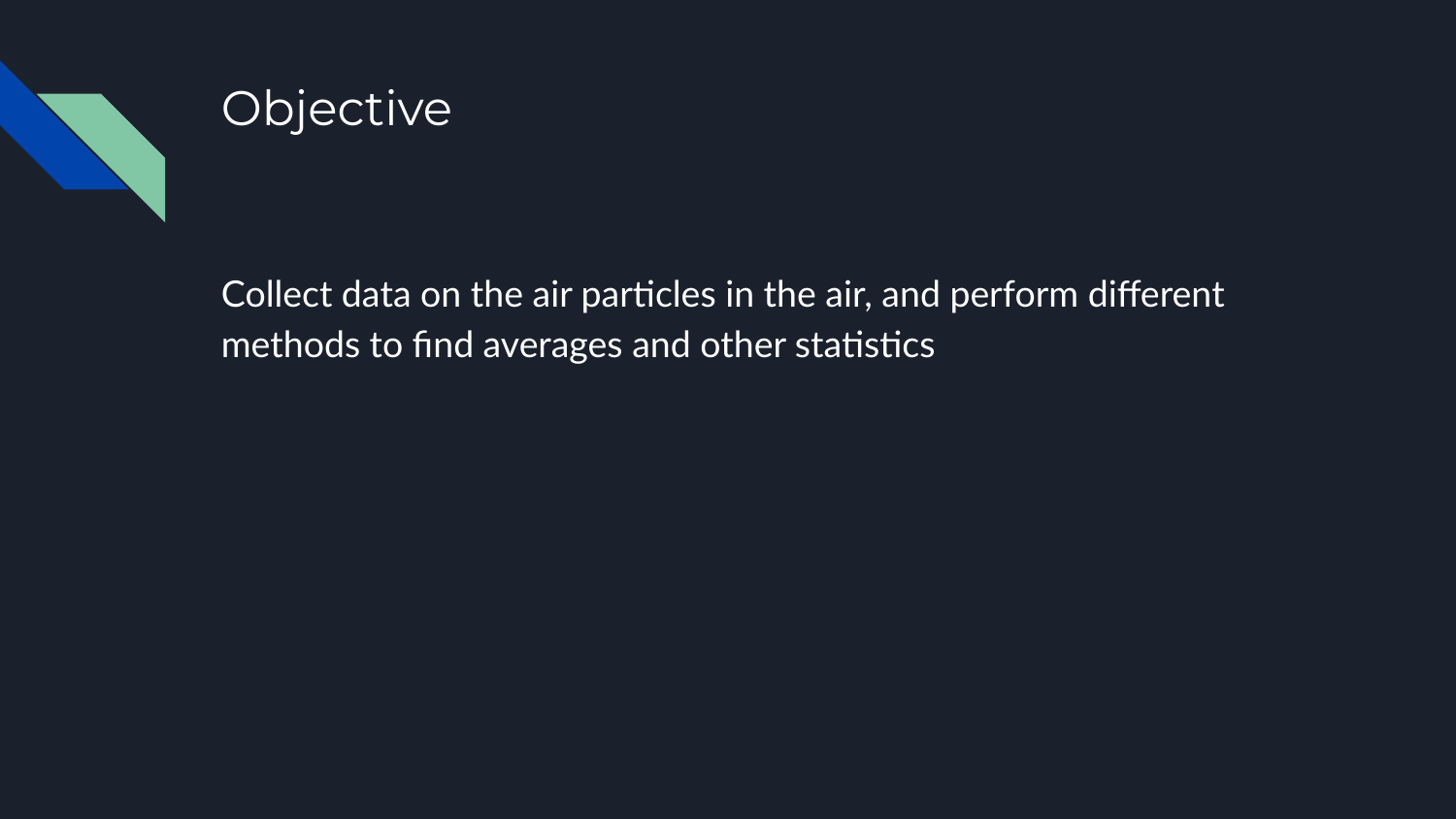

# Objective
Collect data on the air particles in the air, and perform different methods to find averages and other statistics